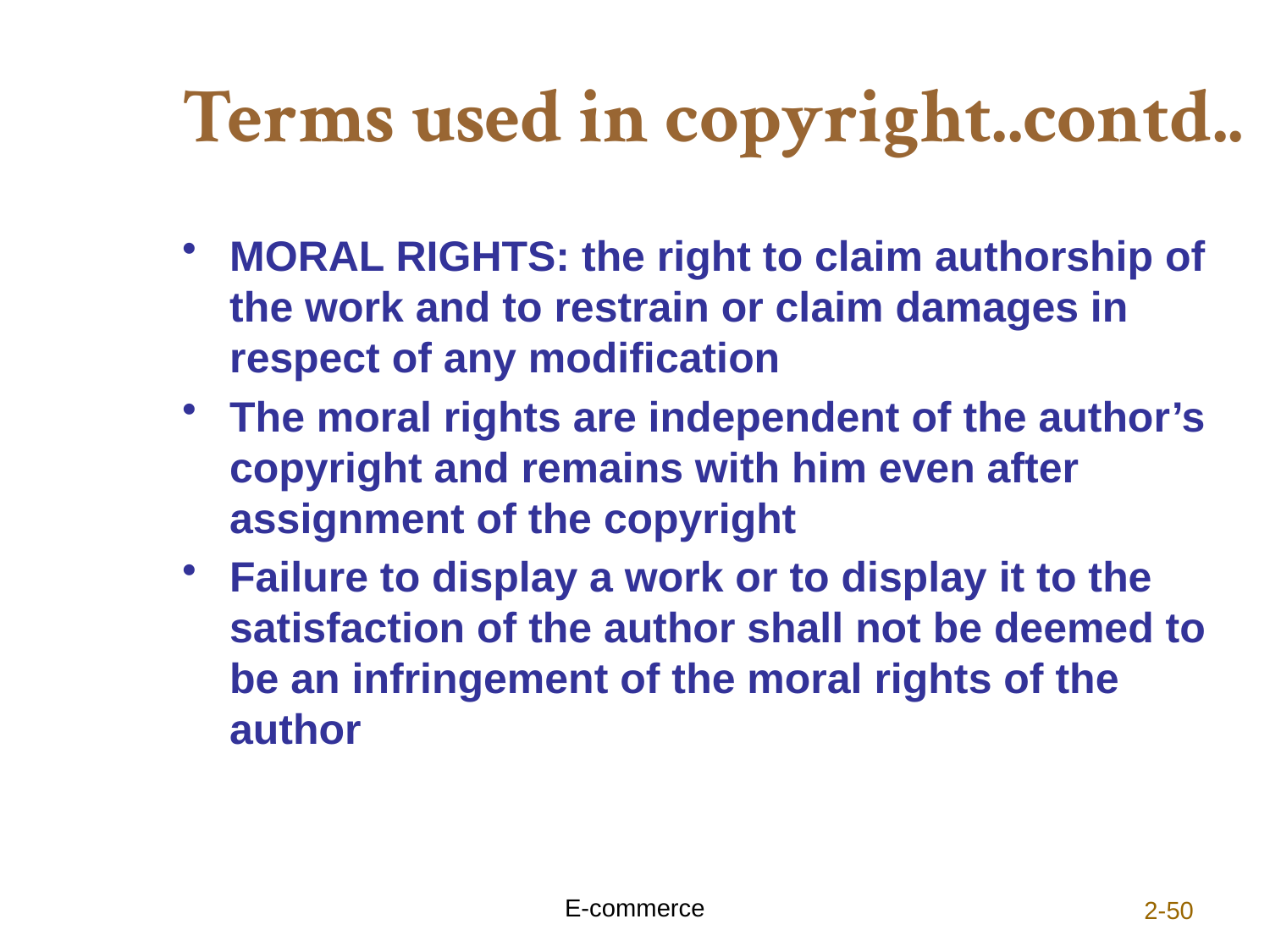

# Terms used in copyright..contd..
MORAL RIGHTS: the right to claim authorship of the work and to restrain or claim damages in respect of any modification
The moral rights are independent of the author’s copyright and remains with him even after assignment of the copyright
Failure to display a work or to display it to the satisfaction of the author shall not be deemed to be an infringement of the moral rights of the author

E-commerce
2-50